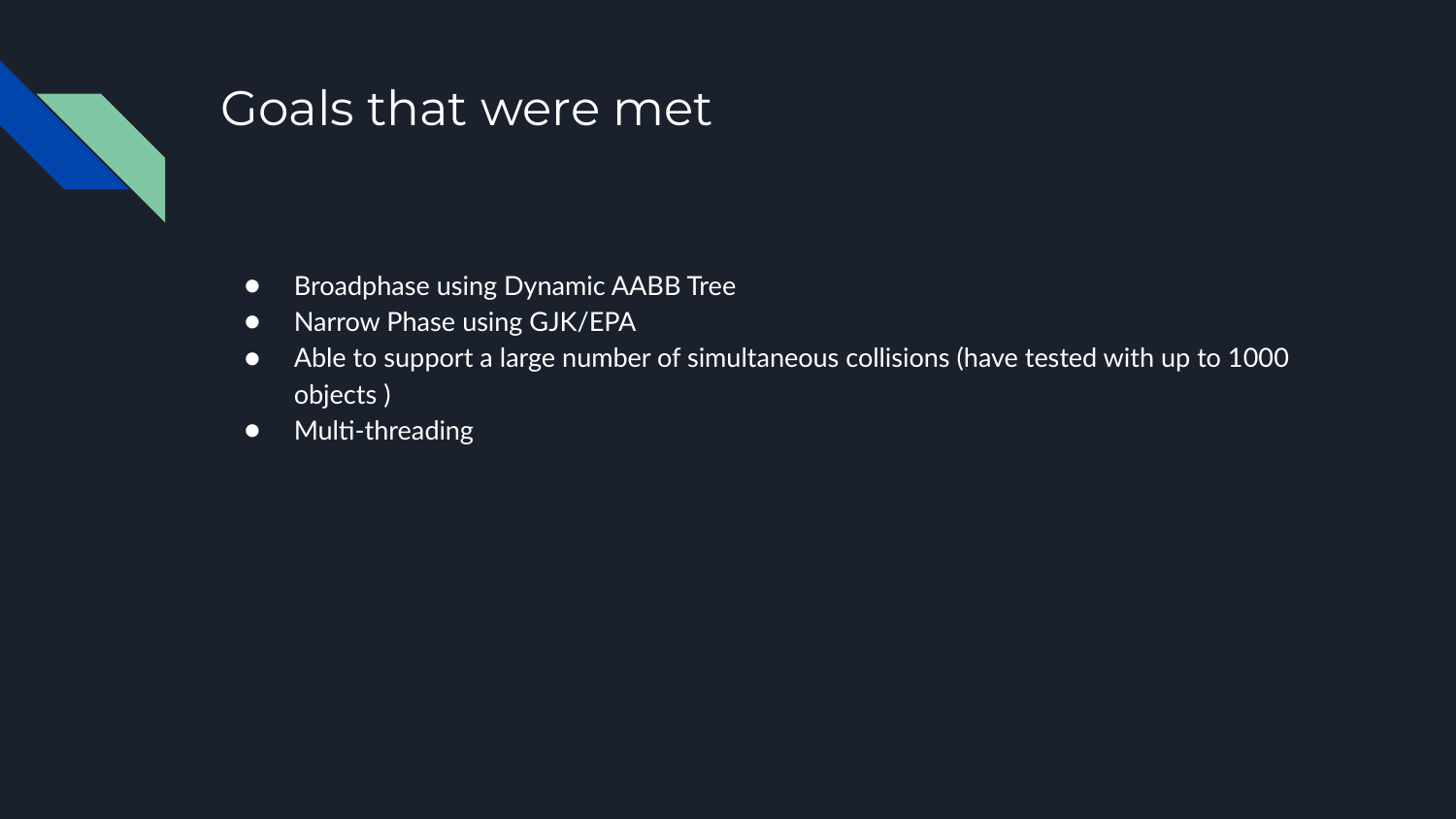

# Goals that were met
Broadphase using Dynamic AABB Tree
Narrow Phase using GJK/EPA
Able to support a large number of simultaneous collisions (have tested with up to 1000 objects )
Multi-threading